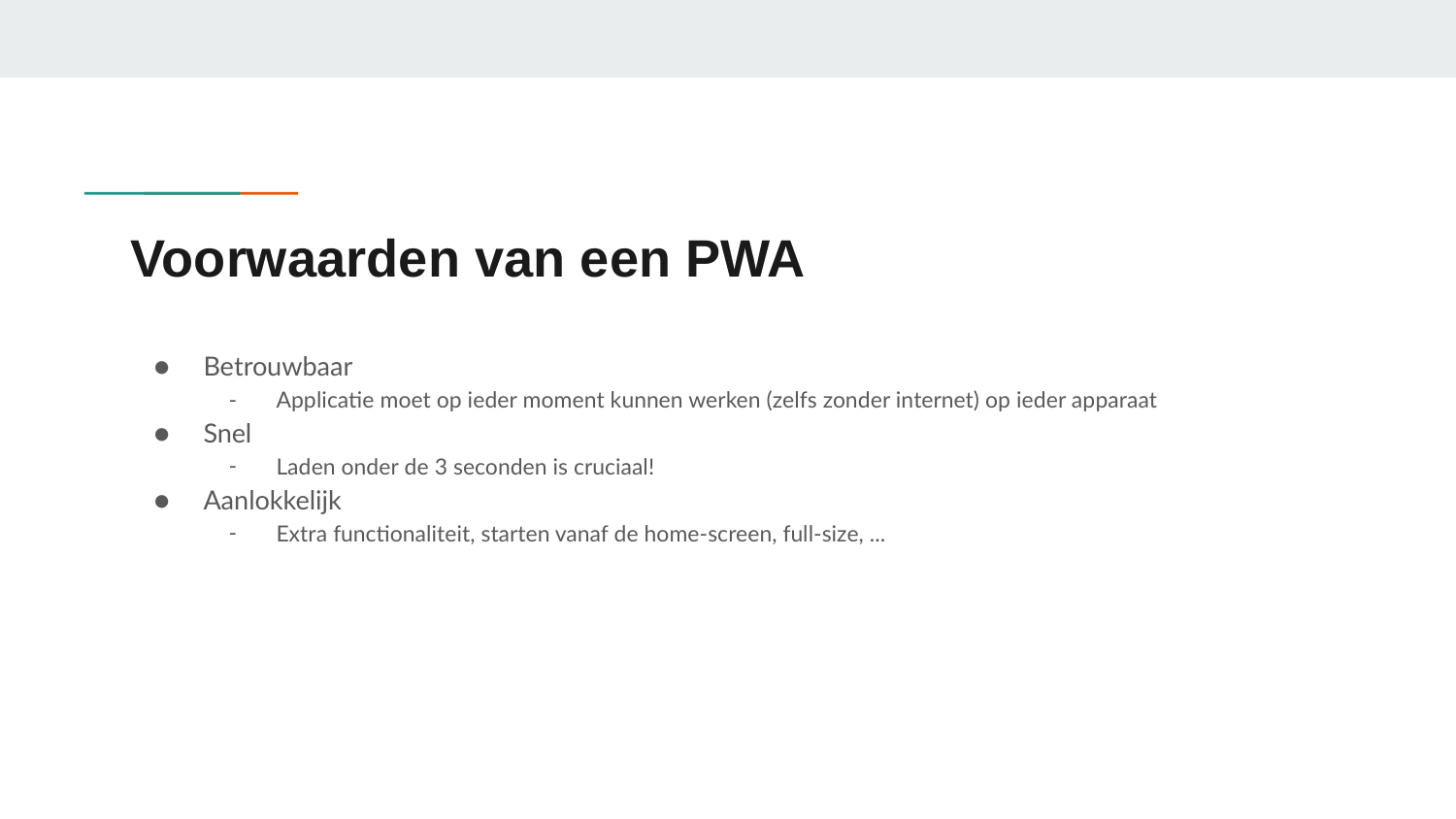

# Voorwaarden van een PWA
Betrouwbaar
Applicatie moet op ieder moment kunnen werken (zelfs zonder internet) op ieder apparaat
Snel
Laden onder de 3 seconden is cruciaal!
Aanlokkelijk
Extra functionaliteit, starten vanaf de home-screen, full-size, ...